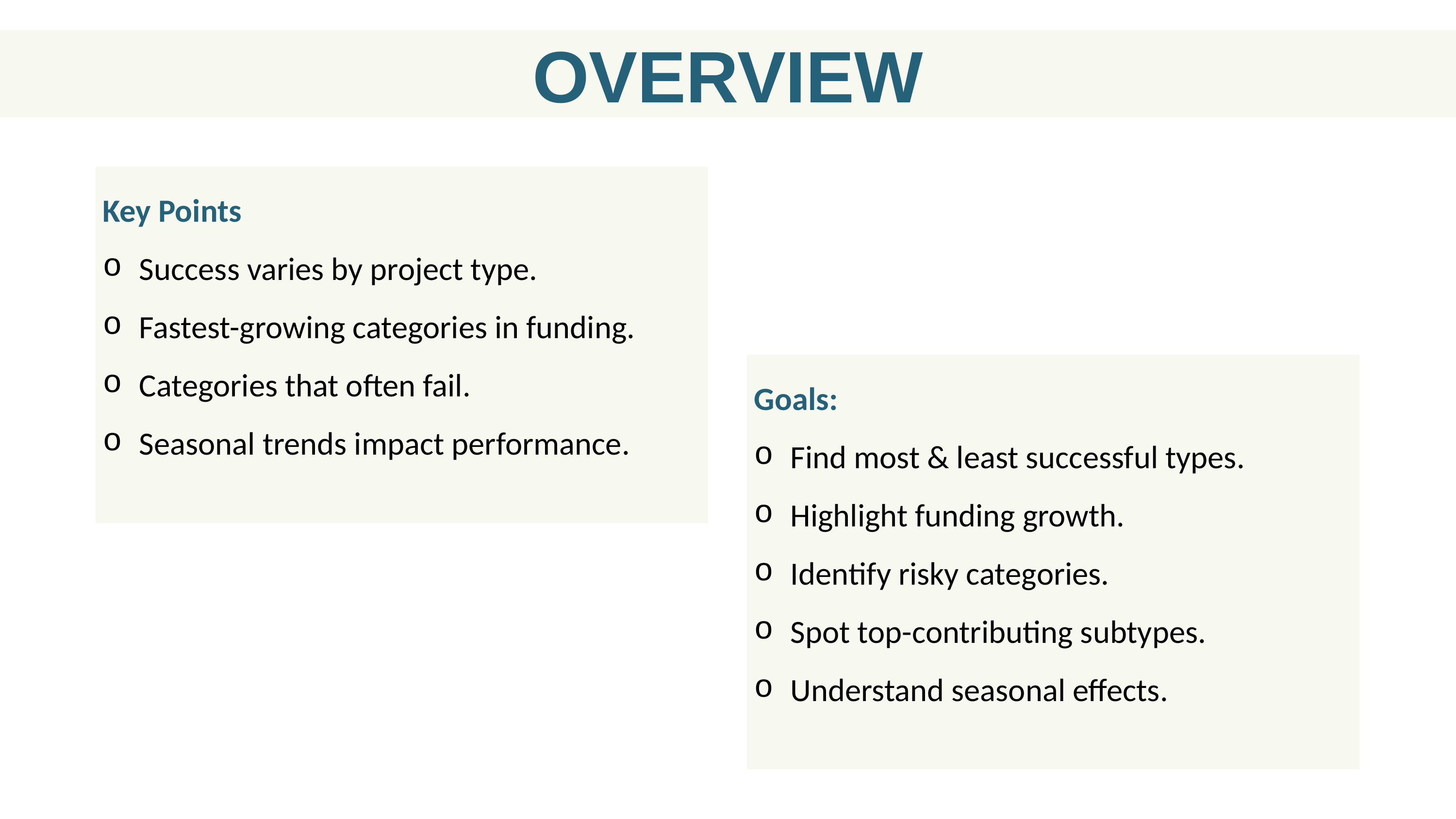

OVERVIEW
Key Points
Success varies by project type.
Fastest-growing categories in funding.
Categories that often fail.
Seasonal trends impact performance.

Goals:
Find most & least successful types.
Highlight funding growth.
Identify risky categories.
Spot top-contributing subtypes.
Understand seasonal effects.